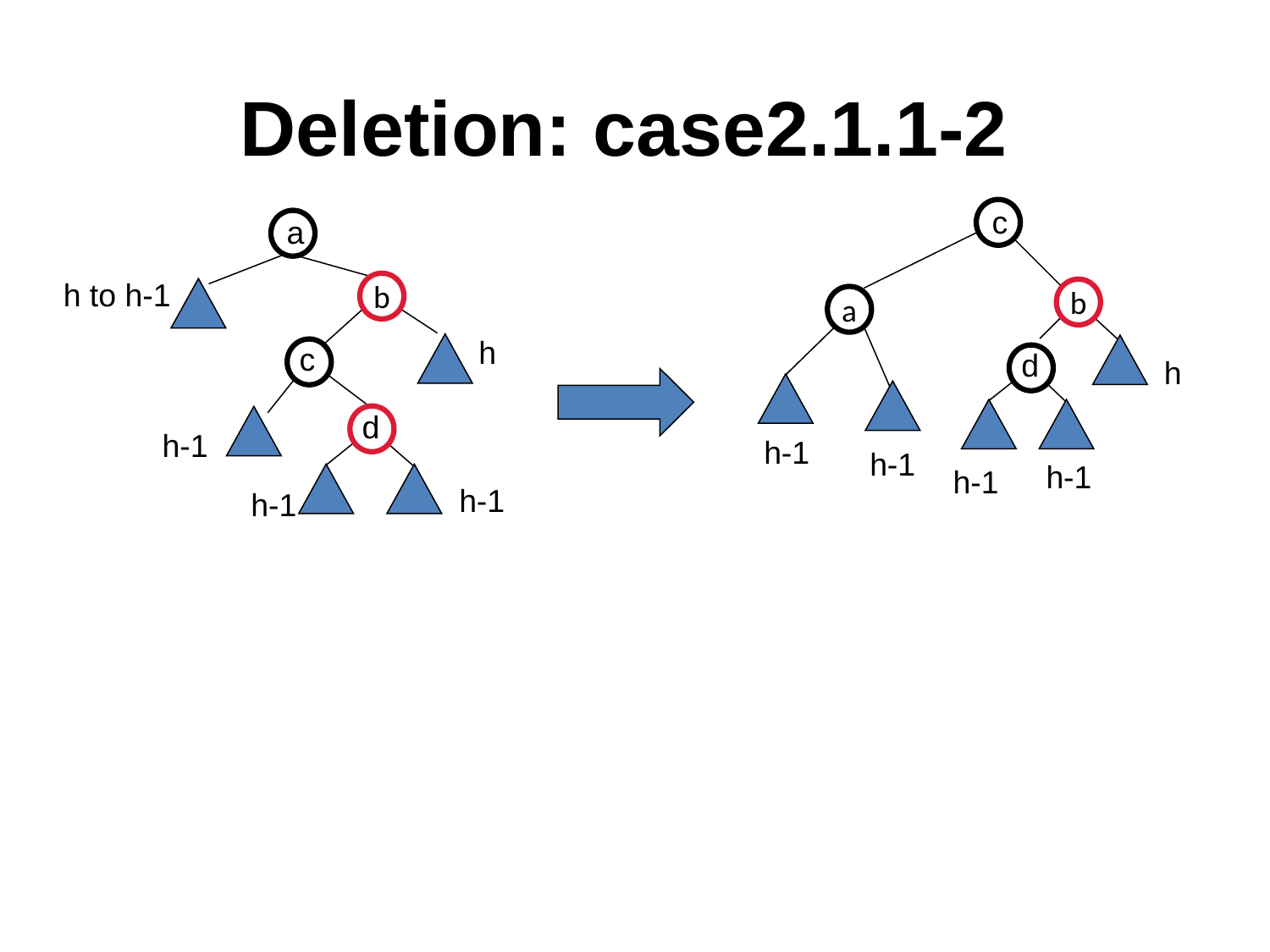

# Deletion: case2.1.1-2
c

a

h to h-1
b

b
a

h
c

d

h

d

h-1
h-1

h-1
h-1
h-1

h-1
h-1